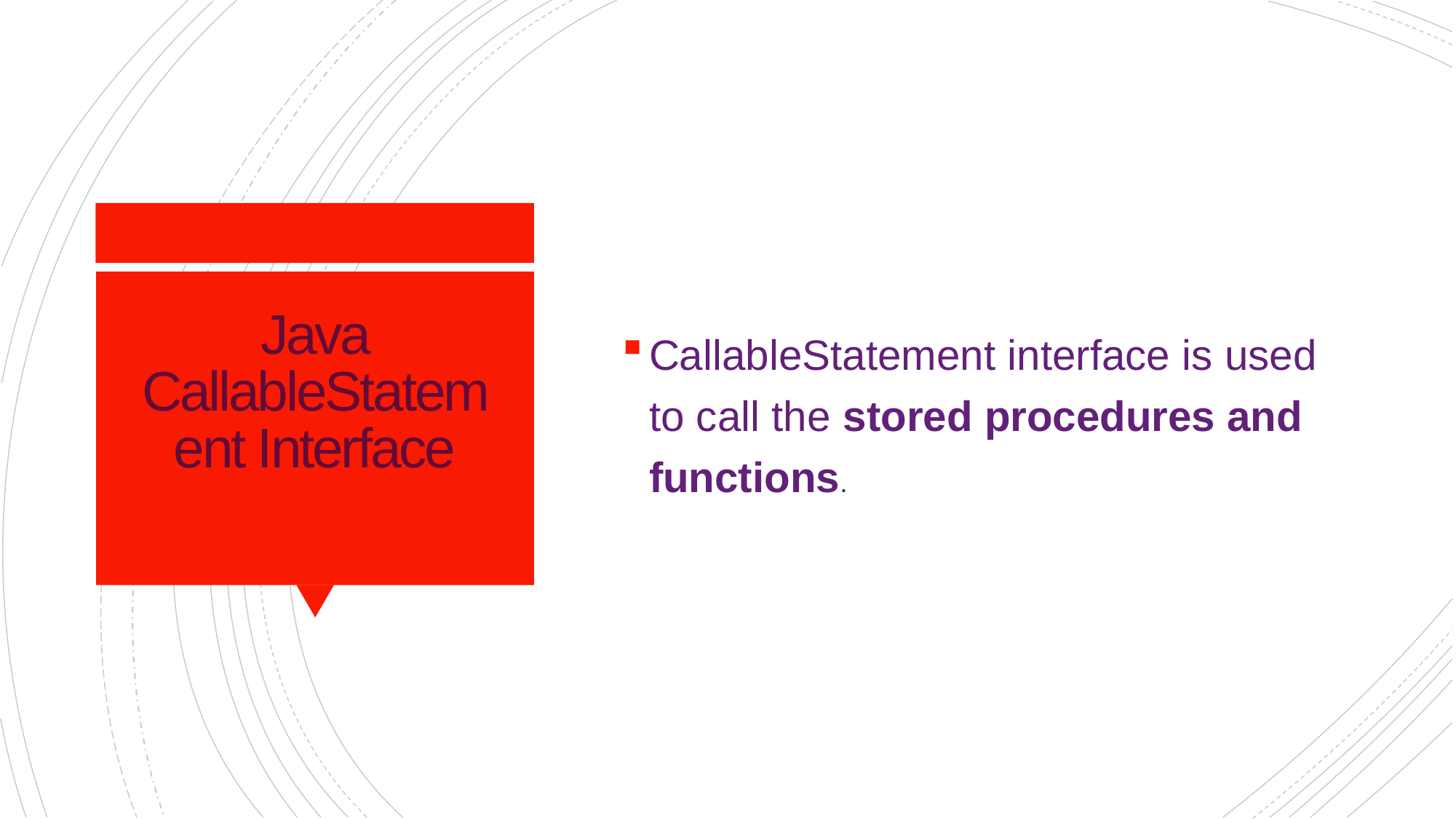

CallableStatement interface is used to call the stored procedures and functions.
# Java CallableStatement Interface